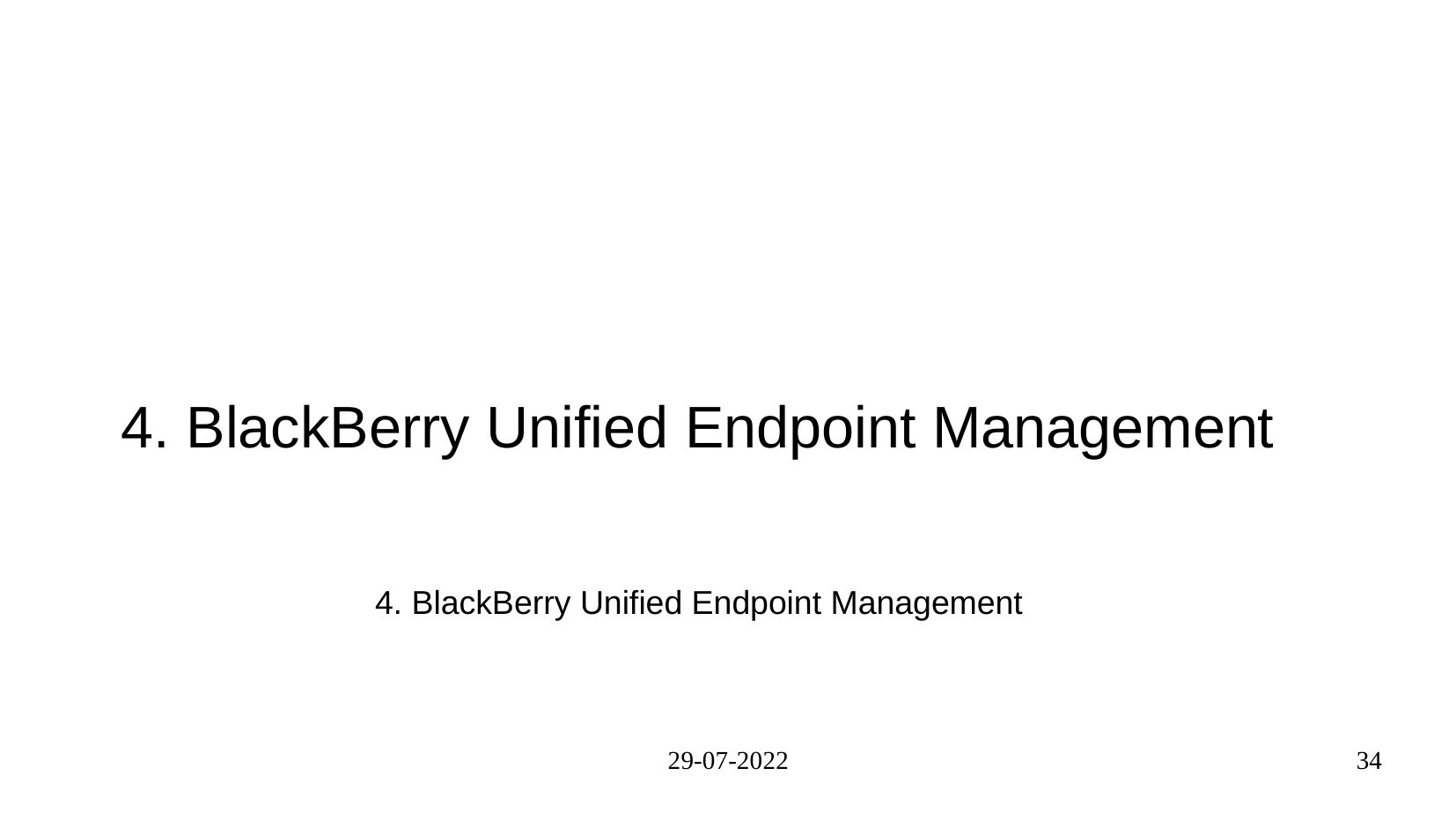

#

   4. BlackBerry Unified Endpoint Management
4. BlackBerry Unified Endpoint Management
29-07-2022
34